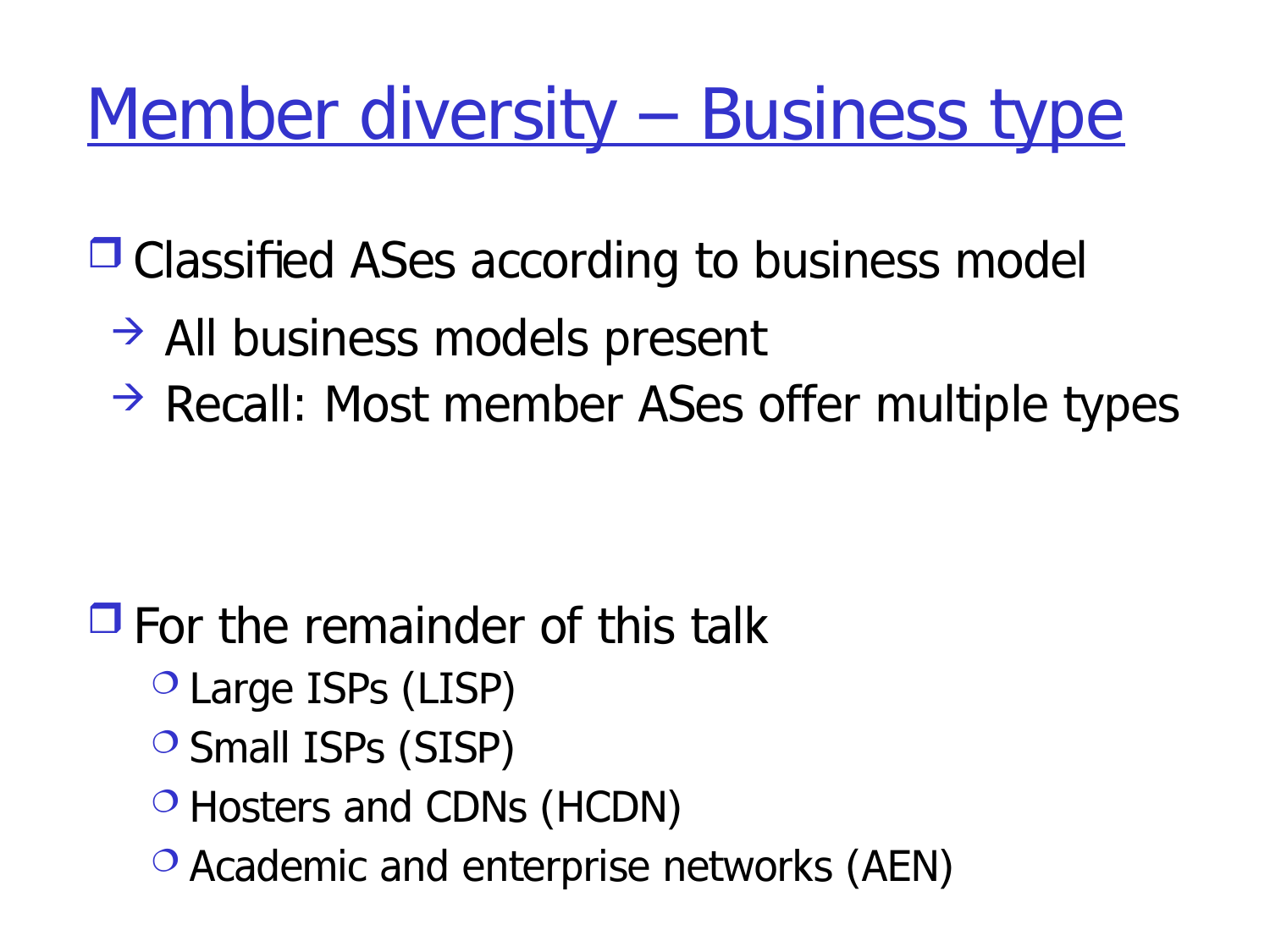

# Member diversity – Business type
Classified ASes according to business model

For the remainder of this talk
Large ISPs (LISP)
Small ISPs (SISP)
Hosters and CDNs (HCDN)
Academic and enterprise networks (AEN)
 All business models present
 Recall: Most member ASes offer multiple types